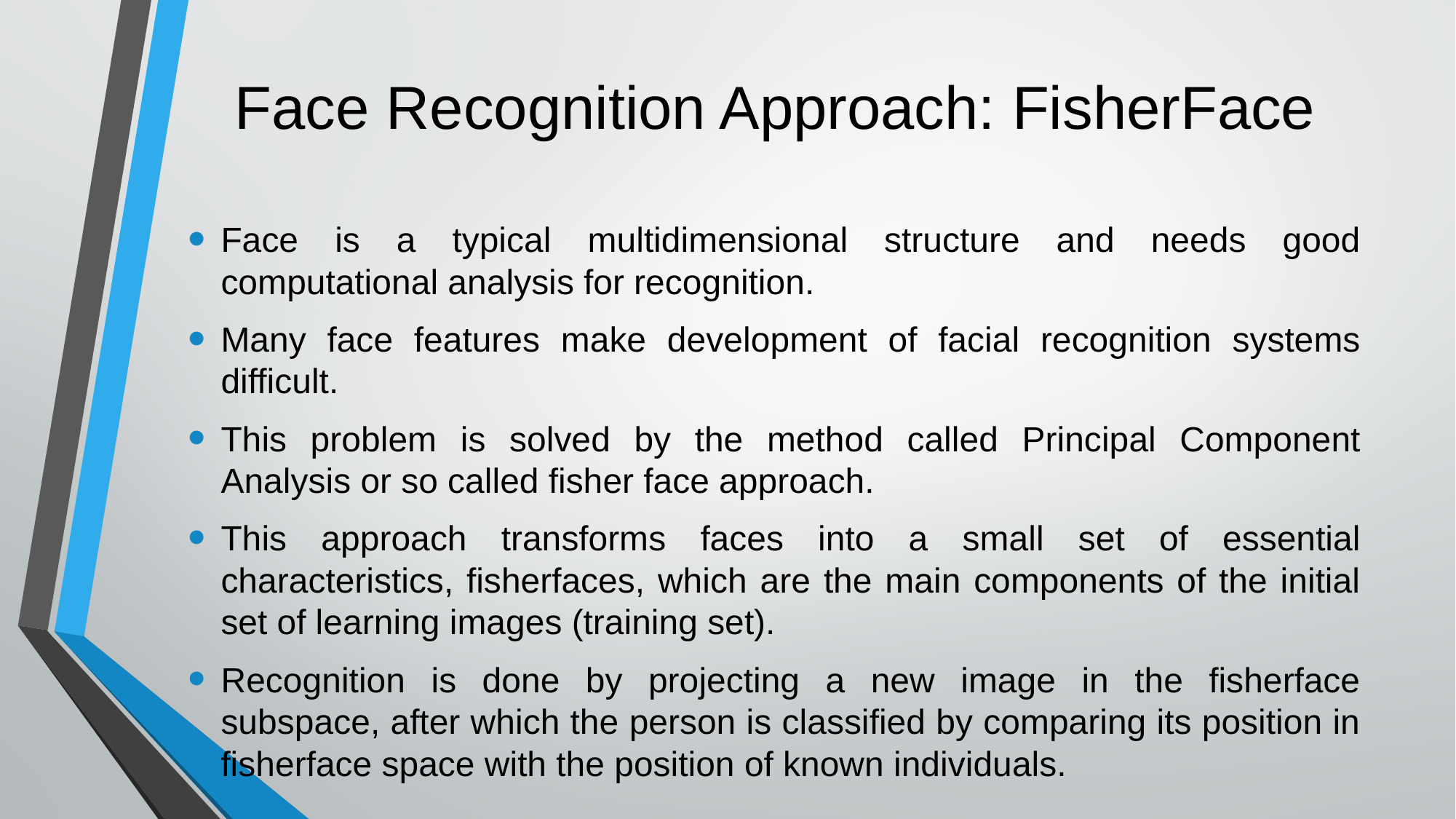

# Face Recognition Approach: FisherFace
Face is a typical multidimensional structure and needs good computational analysis for recognition.
Many face features make development of facial recognition systems difficult.
This problem is solved by the method called Principal Component Analysis or so called fisher face approach.
This approach transforms faces into a small set of essential characteristics, fisherfaces, which are the main components of the initial set of learning images (training set).
Recognition is done by projecting a new image in the fisherface subspace, after which the person is classified by comparing its position in fisherface space with the position of known individuals.